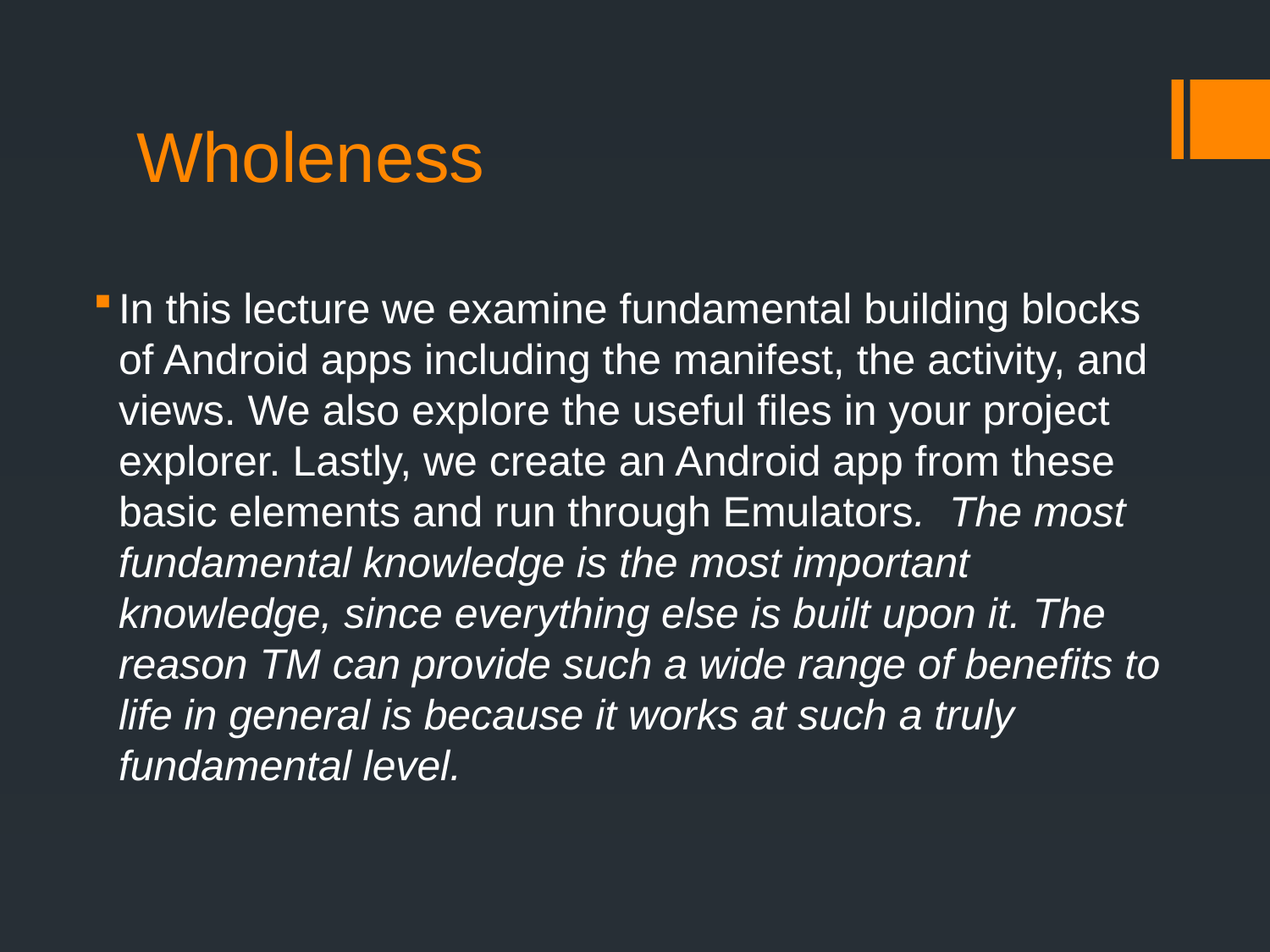

# Wholeness
In this lecture we examine fundamental building blocks of Android apps including the manifest, the activity, and views. We also explore the useful files in your project explorer. Lastly, we create an Android app from these basic elements and run through Emulators.  The most fundamental knowledge is the most important knowledge, since everything else is built upon it. The reason TM can provide such a wide range of benefits to life in general is because it works at such a truly fundamental level.